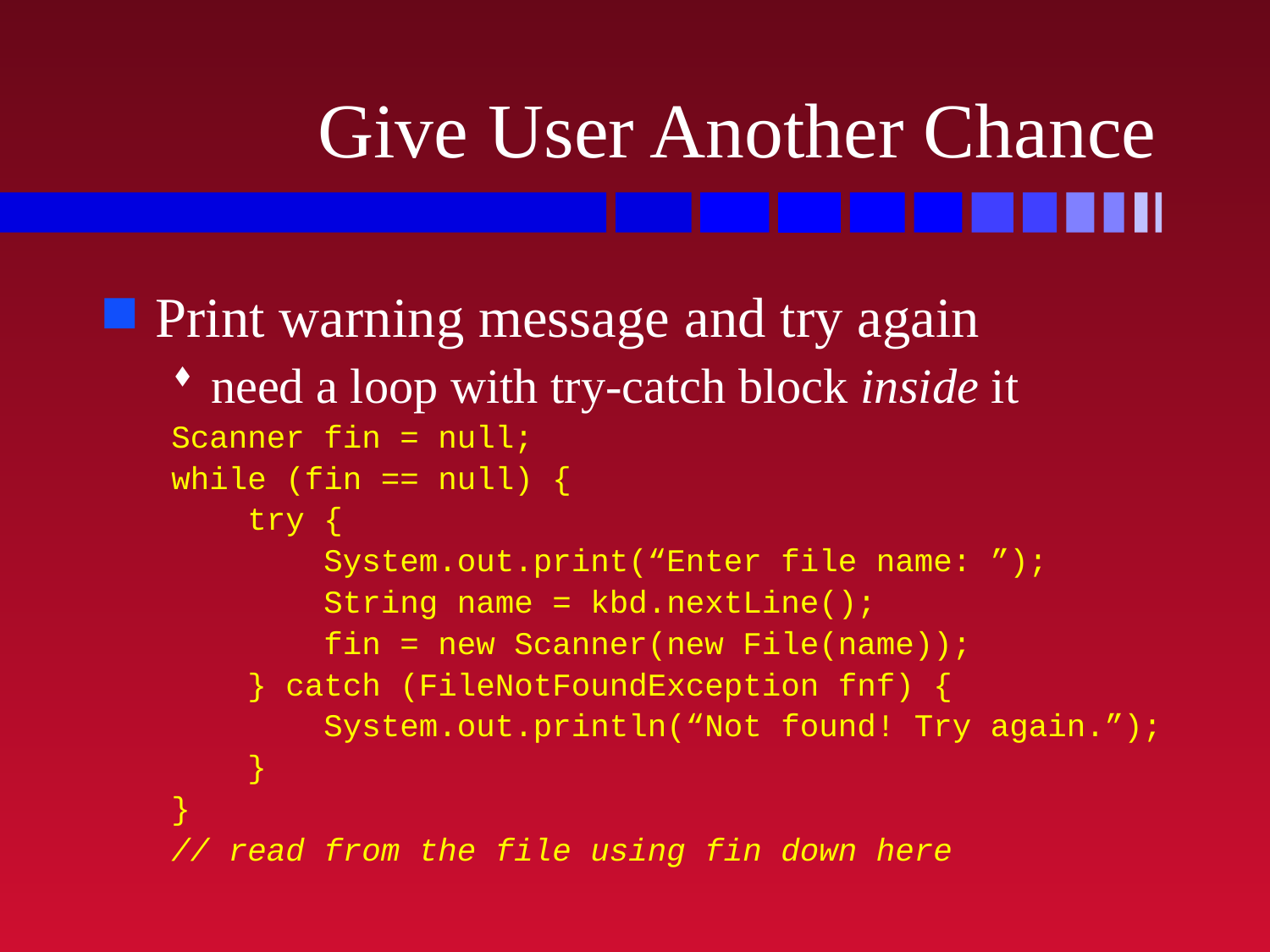

# Give User Another Chance
Print warning message and try again
need a loop with try-catch block inside it
Scanner fin = null;
while (fin == null) {
    try {
        System.out.print(“Enter file name: ”);
        String name = kbd.nextLine();
        fin = new Scanner(new File(name));
    } catch (FileNotFoundException fnf) {
        System.out.println(“Not found! Try again.”);
    }
}
// read from the file using fin down here